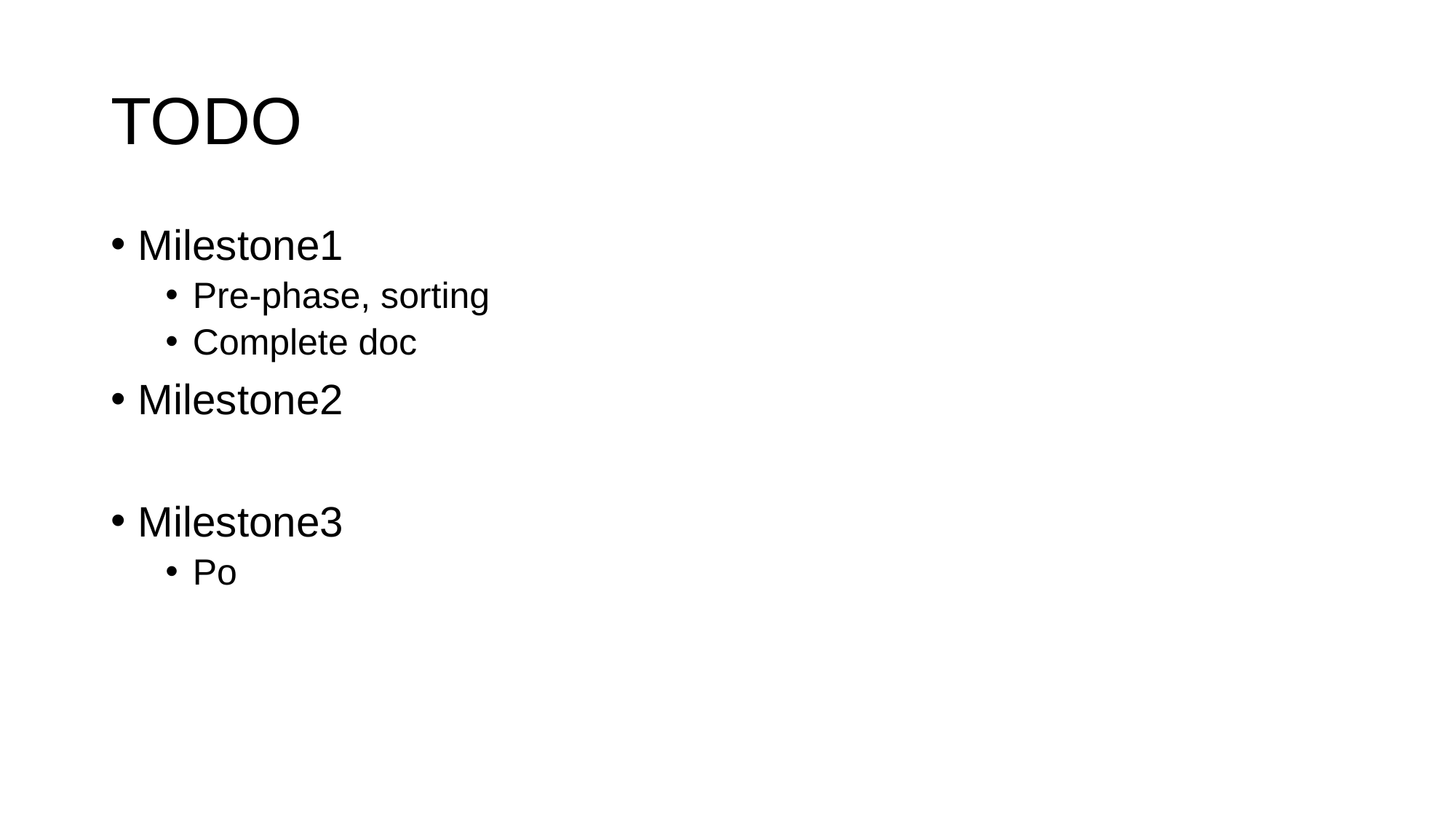

# TODO
Milestone1
Pre-phase, sorting
Complete doc
Milestone2

Milestone3
Po